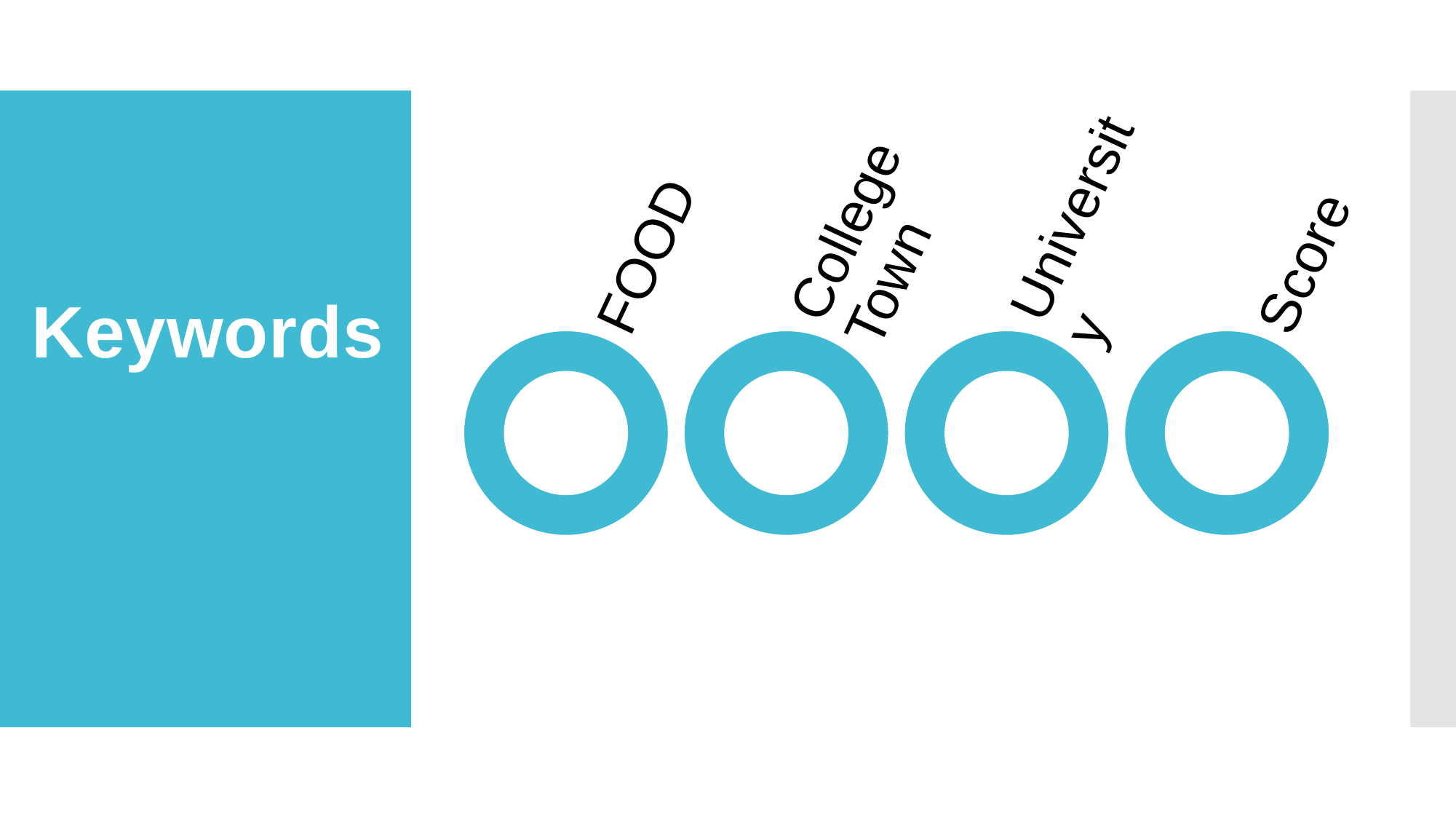

# Finalized Idea
FOOD
College Town
University
Score
Keywords